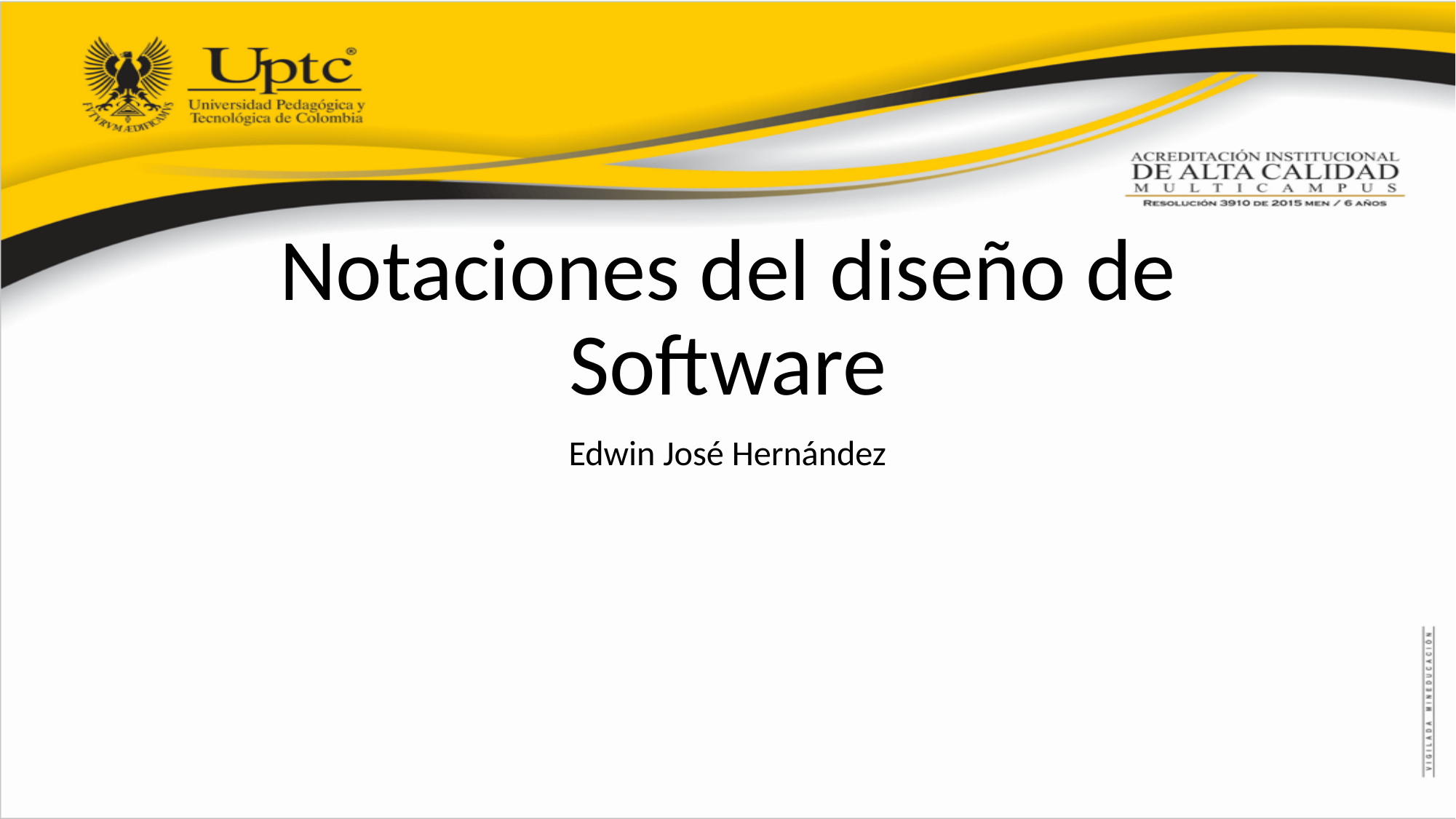

# Notaciones del diseño de Software
Edwin José Hernández